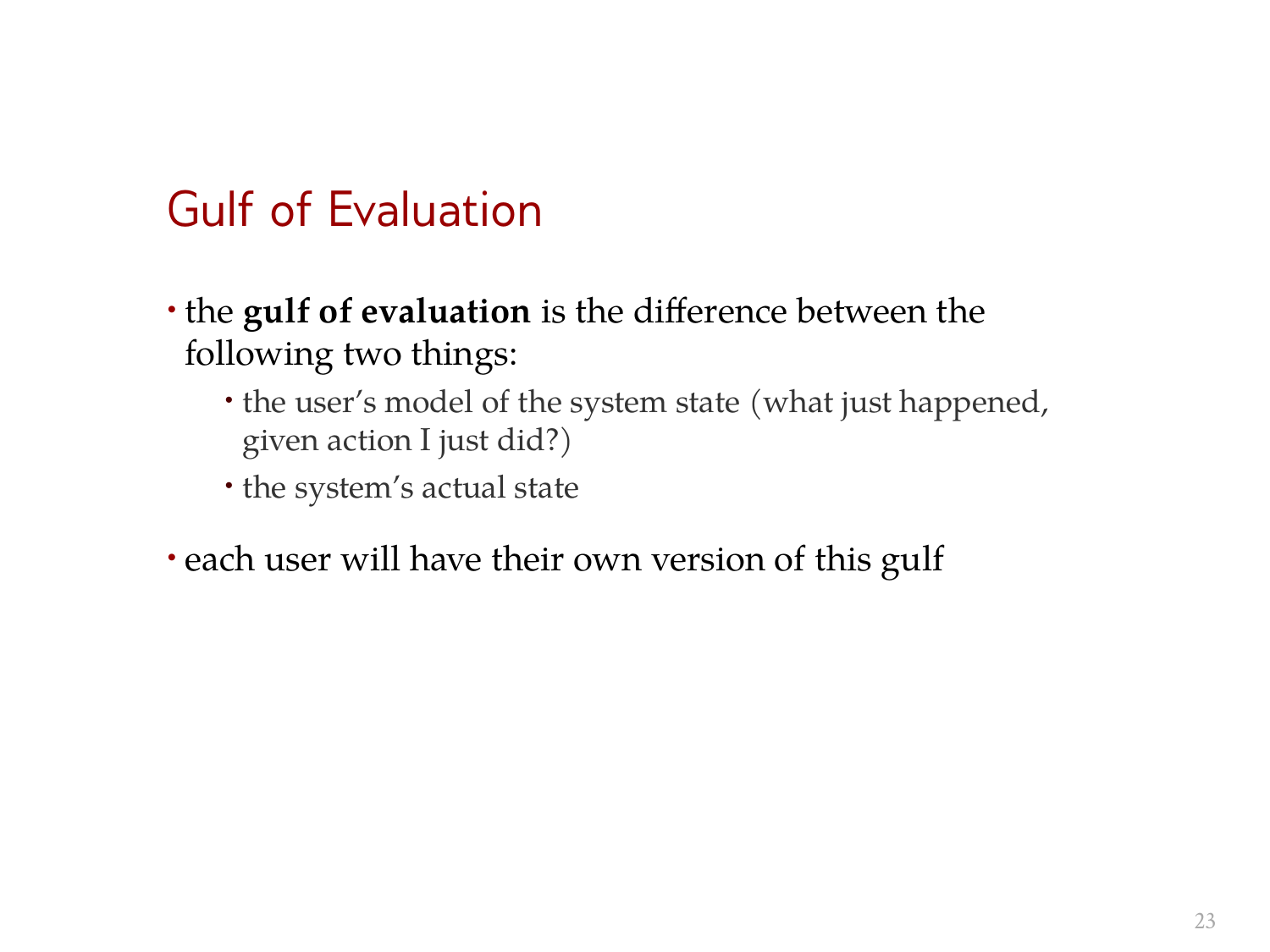

# Gulf of Evaluation
the gulf of evaluation is the difference between the following two things:
the user’s model of the system state (what just happened, given action I just did?)
the system’s actual state
each user will have their own version of this gulf
23